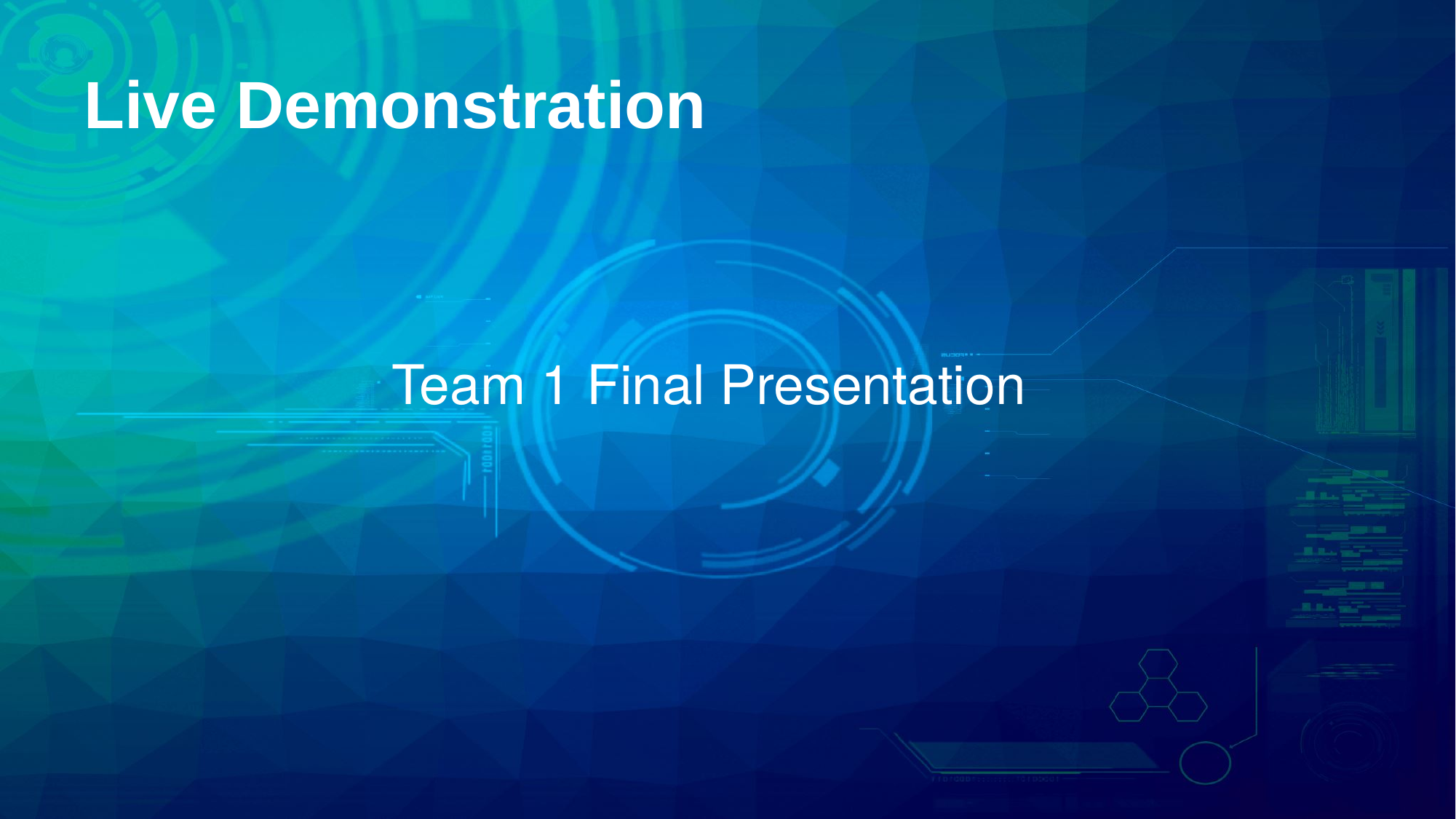

# Live Demonstration

Team 1 Final Presentation